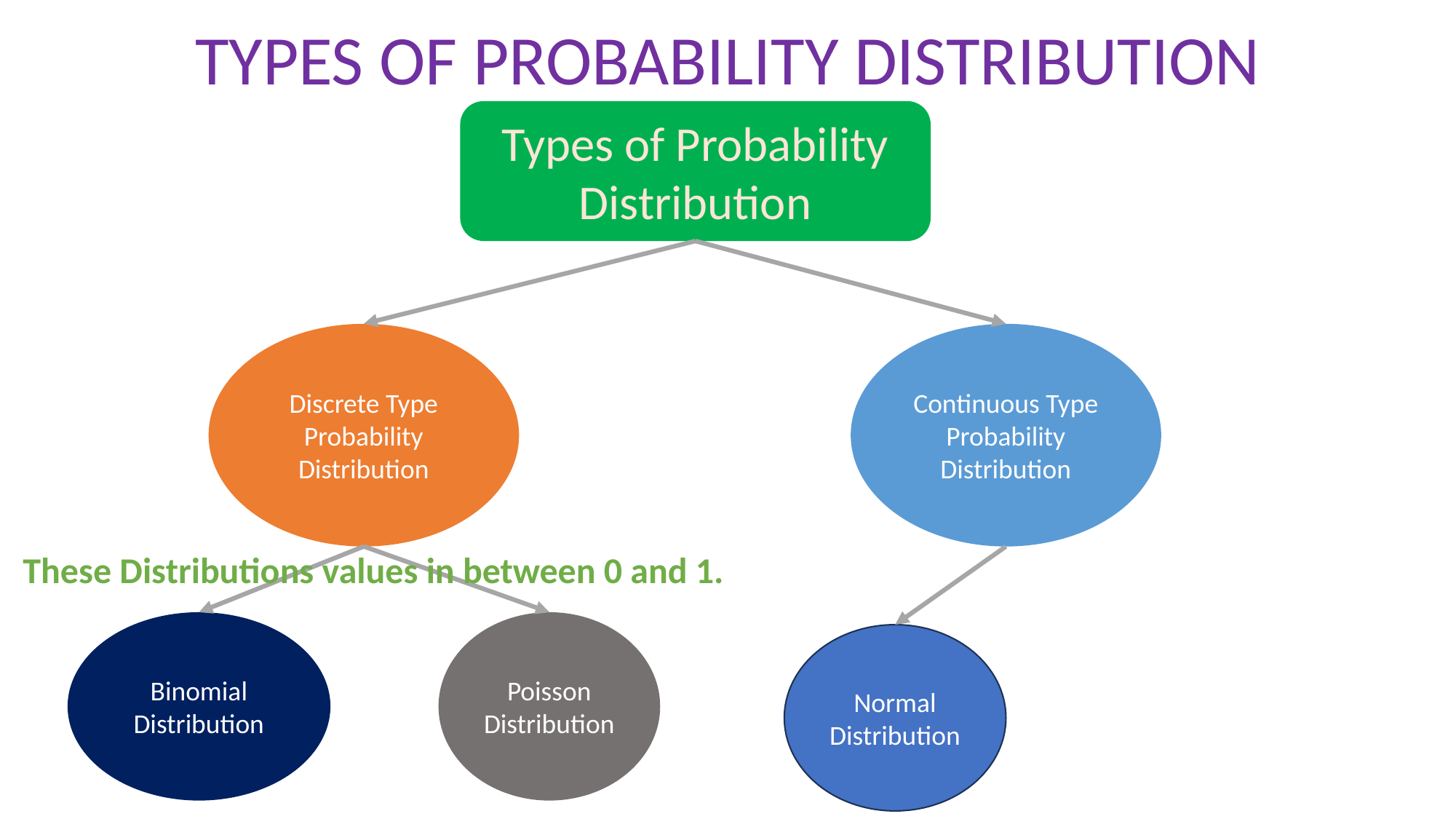

# TYPES OF PROBABILITY DISTRIBUTION
Types of Probability Distribution
Discrete Type Probability Distribution
Continuous Type Probability Distribution
These Distributions values in between 0 and 1.
Binomial Distribution
Poisson Distribution
Normal Distribution